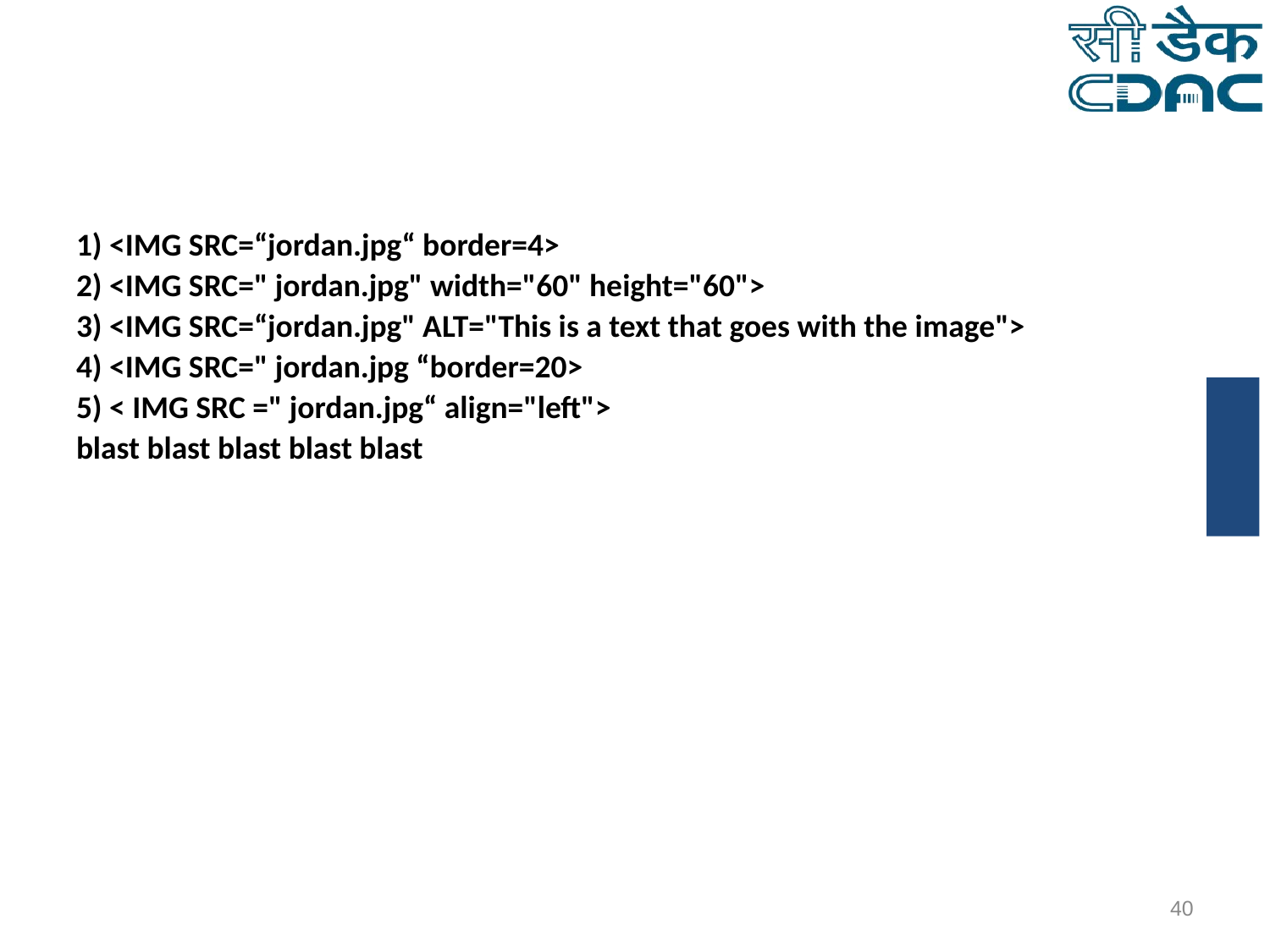

1) <IMG SRC=“jordan.jpg“ border=4>
2) <IMG SRC=" jordan.jpg" width="60" height="60">
3) <IMG SRC=“jordan.jpg" ALT="This is a text that goes with the image">
4) <IMG SRC=" jordan.jpg “border=20>
5) < IMG SRC =" jordan.jpg“ align="left">
blast blast blast blast blast

# Some Examples on images
40